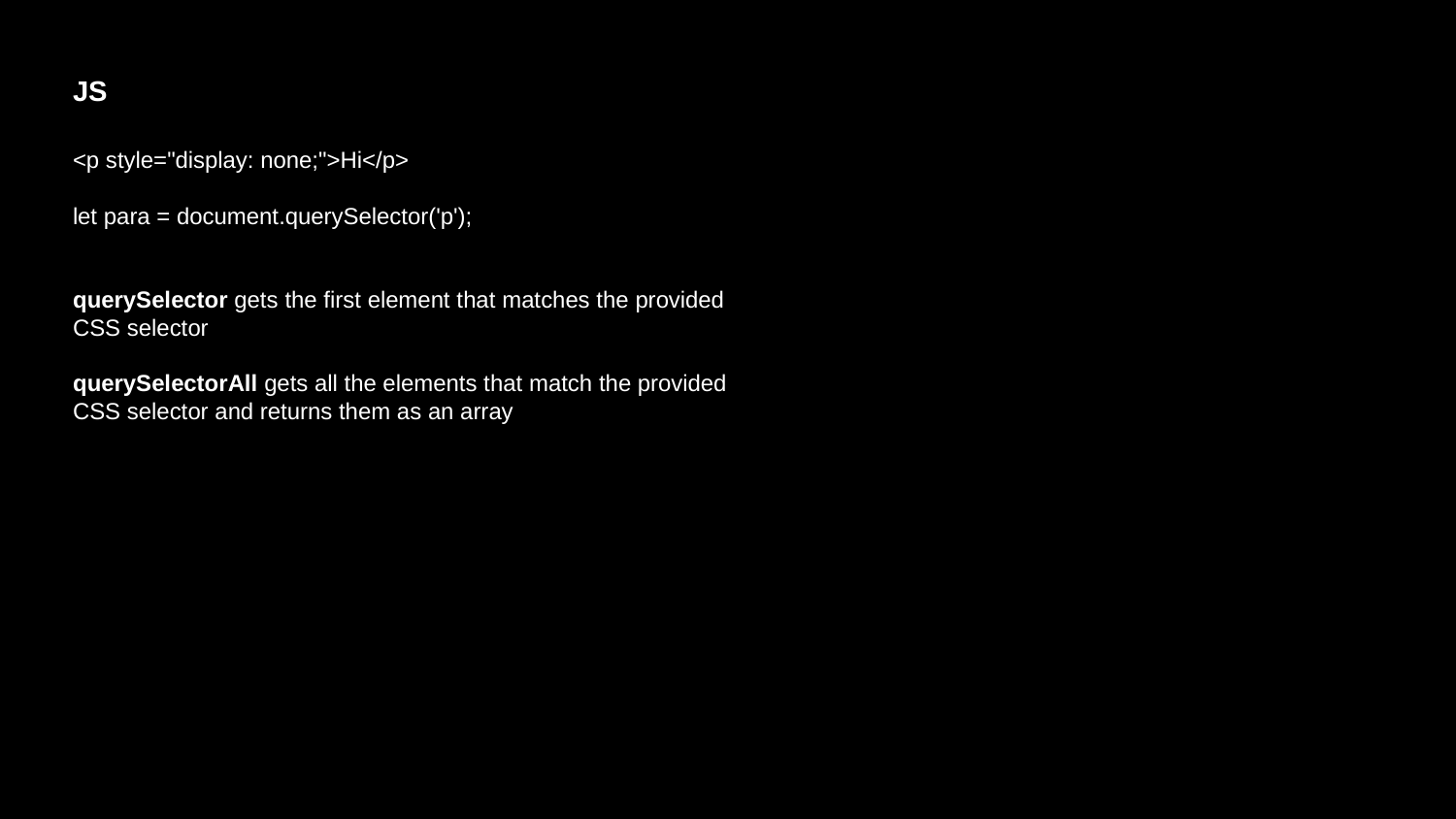

JS
<p style="display: none;">Hi</p>

let para = document.querySelector('p');

querySelector gets the first element that matches the provided CSS selector

querySelectorAll gets all the elements that match the provided CSS selector and returns them as an array